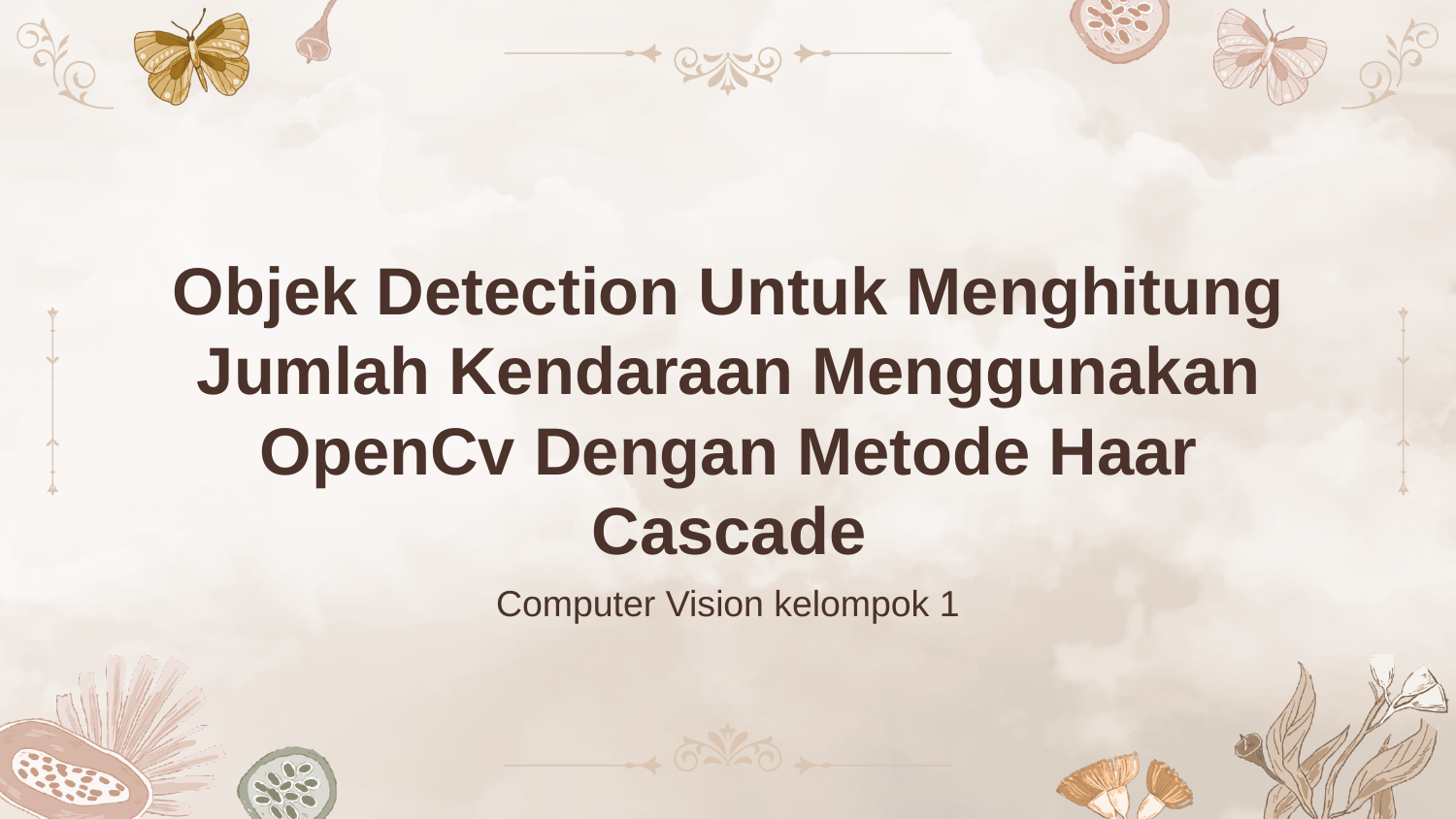

# Objek Detection Untuk Menghitung Jumlah Kendaraan Menggunakan OpenCv Dengan Metode Haar Cascade
Computer Vision kelompok 1